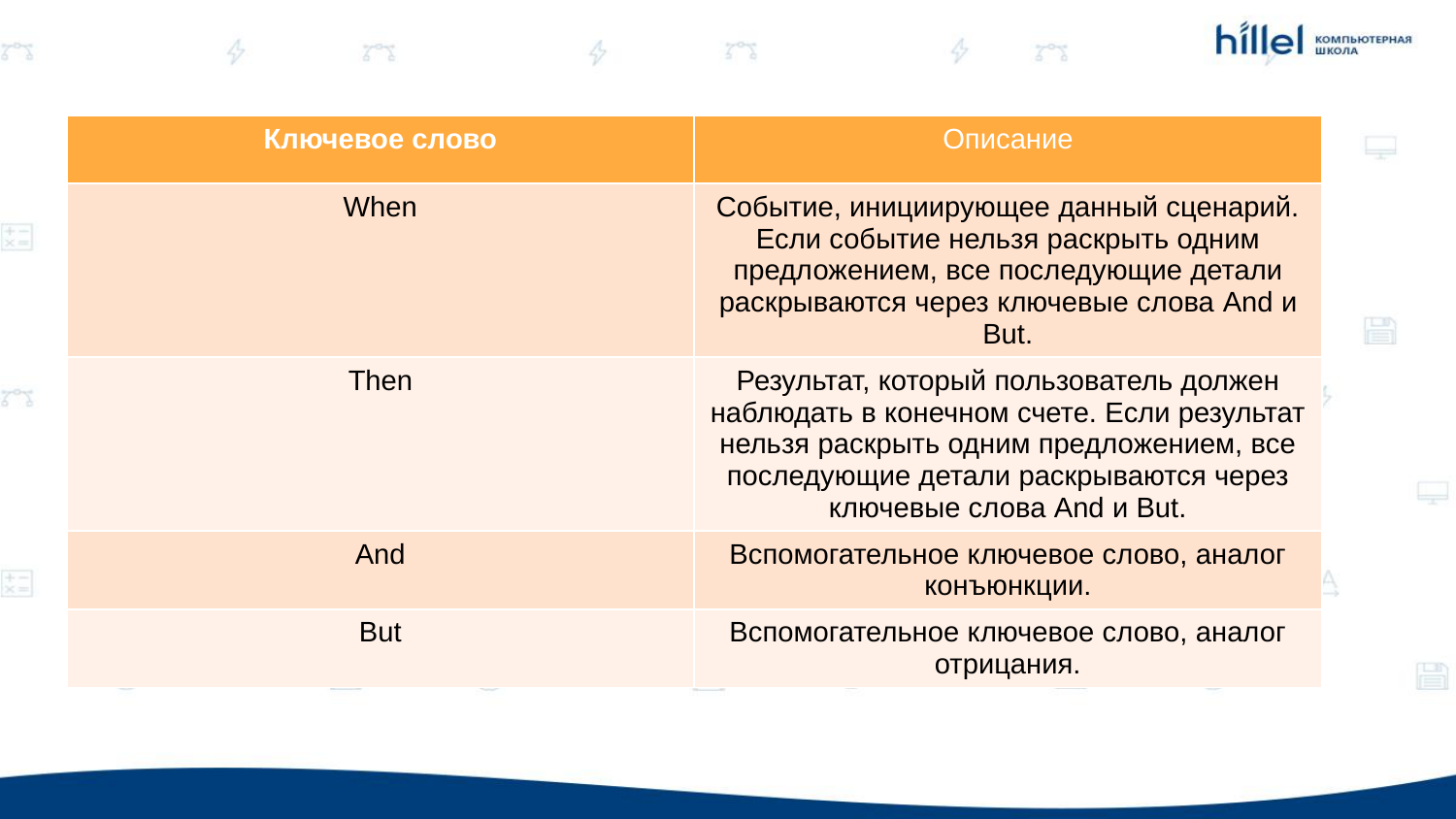

| Ключевое слово | Описание |
| --- | --- |
| When | Событие, инициирующее данный сценарий. Если событие нельзя раскрыть одним предложением, все последующие детали раскрываются через ключевые слова And и But. |
| Then | Результат, который пользователь должен наблюдать в конечном счете. Если результат нельзя раскрыть одним предложением, все последующие детали раскрываются через ключевые слова And и But. |
| And | Вспомогательное ключевое слово, аналог конъюнкции. |
| But | Вспомогательное ключевое слово, аналог отрицания. |